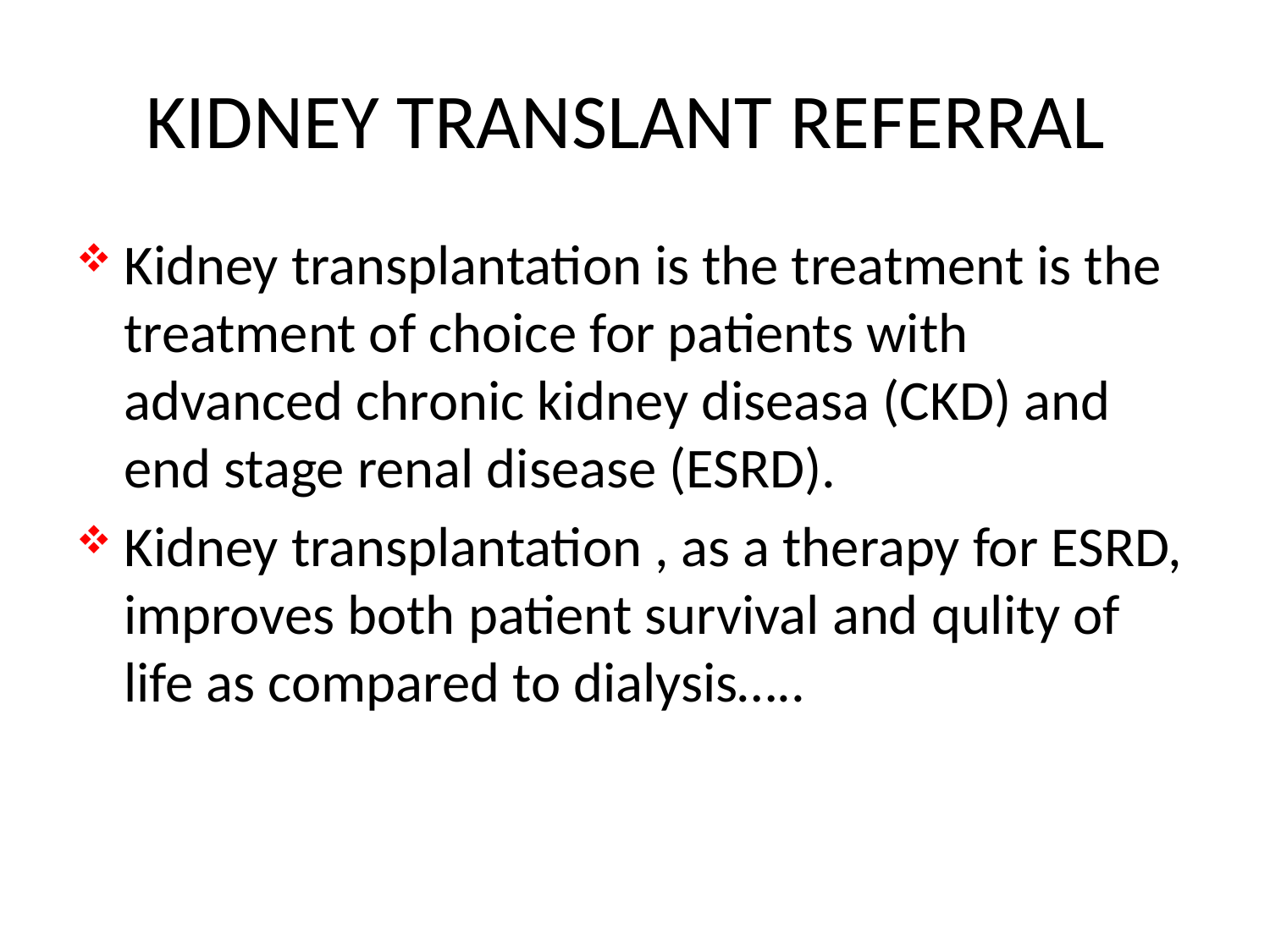

# KIDNEY TRANSLANT REFERRAL
Kidney transplantation is the treatment is the treatment of choice for patients with advanced chronic kidney diseasa (CKD) and end stage renal disease (ESRD).
Kidney transplantation , as a therapy for ESRD, improves both patient survival and qulity of life as compared to dialysis…..